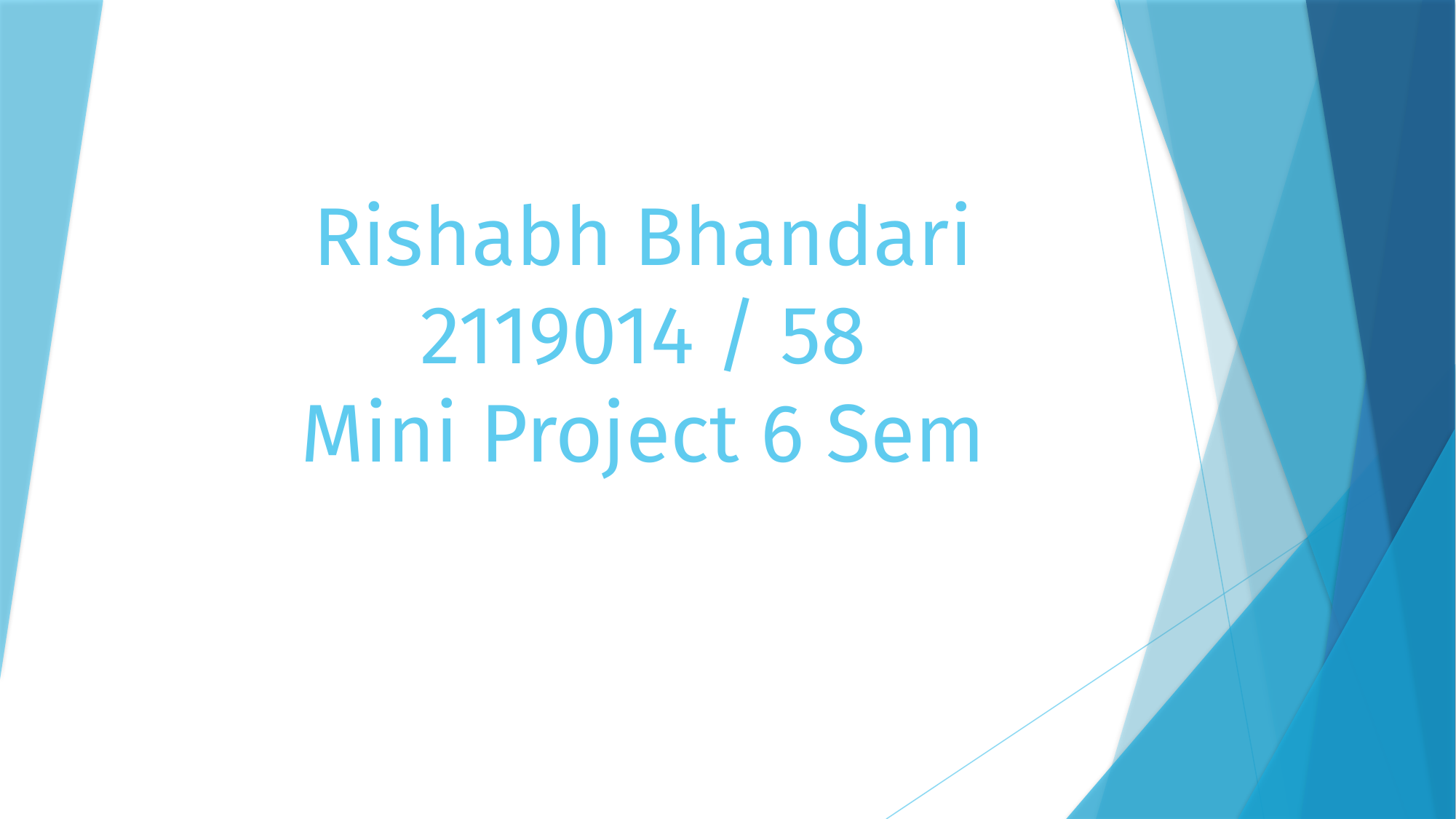

# Rishabh Bhandari 2119014 / 58 Mini Project 6 Sem